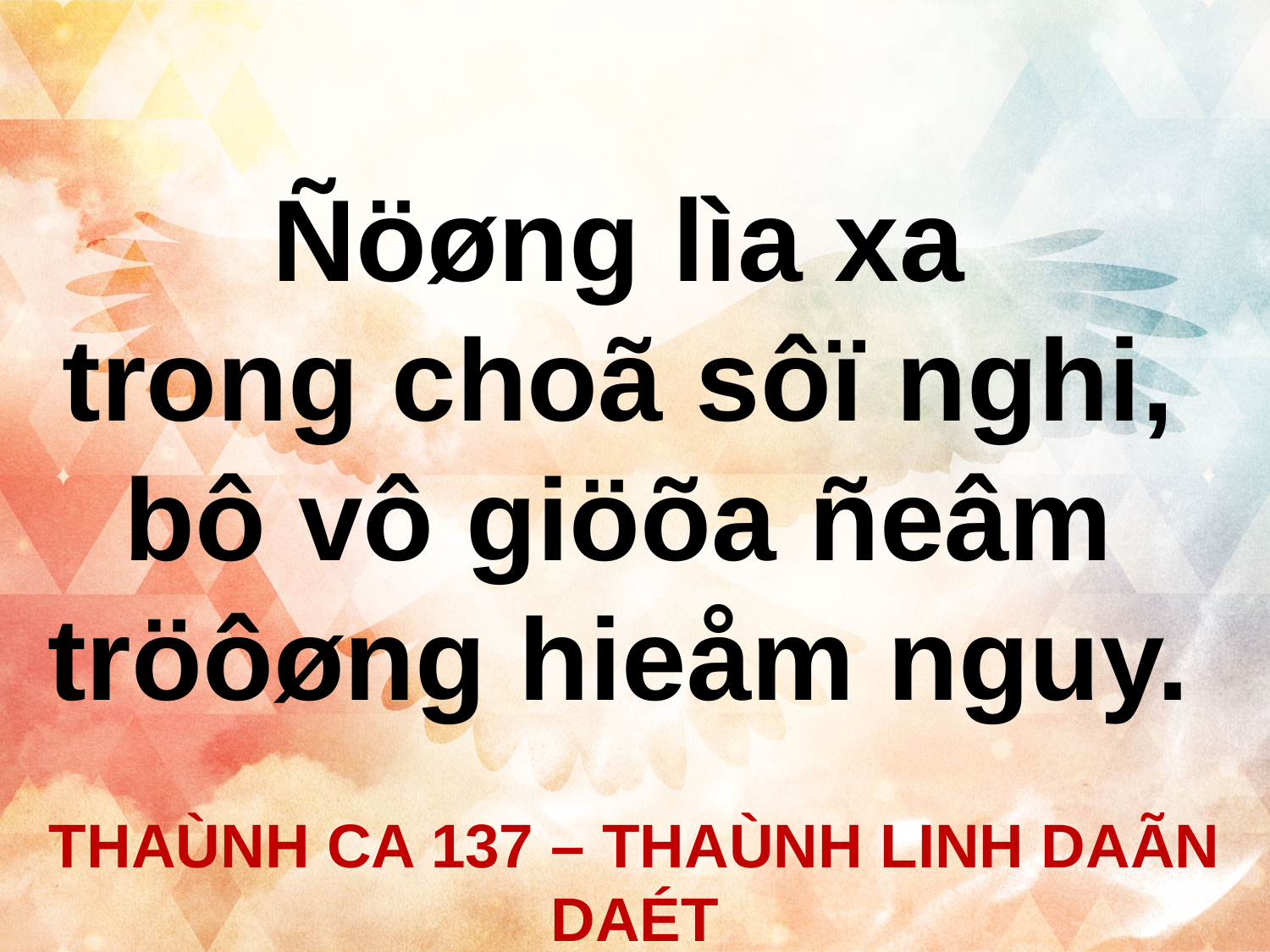

Ñöøng lìa xa
trong choã sôï nghi,
bô vô giöõa ñeâm
tröôøng hieåm nguy.
THAÙNH CA 137 – THAÙNH LINH DAÃN DAÉT